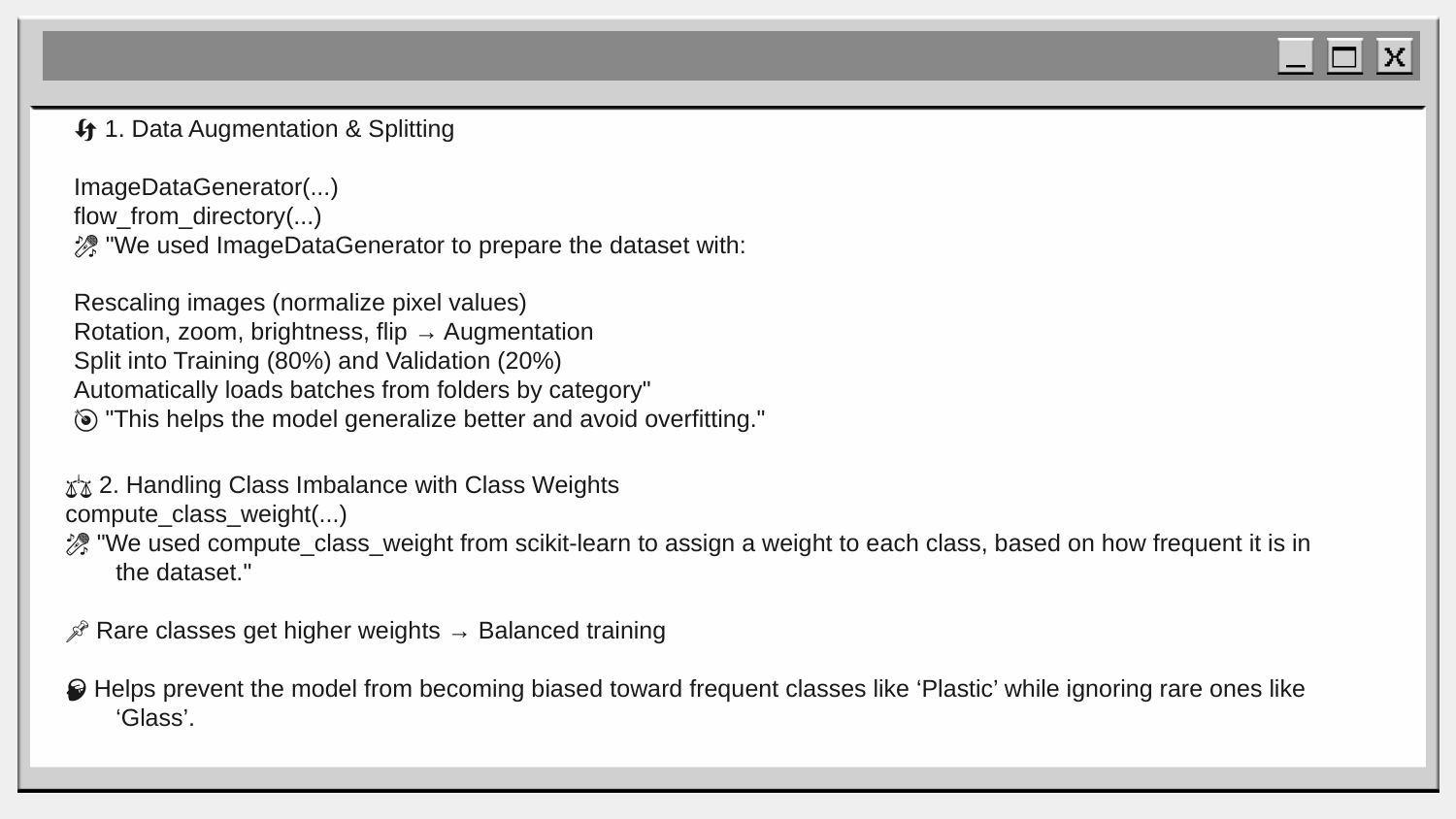

🔄 1. Data Augmentation & Splitting

ImageDataGenerator(...)
flow_from_directory(...)
🎤 "We used ImageDataGenerator to prepare the dataset with:

Rescaling images (normalize pixel values)
Rotation, zoom, brightness, flip → Augmentation
Split into Training (80%) and Validation (20%)
Automatically loads batches from folders by category"
🎯 "This helps the model generalize better and avoid overfitting."

#

⚖️ 2. Handling Class Imbalance with Class Weights
compute_class_weight(...)
🎤 "We used compute_class_weight from scikit-learn to assign a weight to each class, based on how frequent it is in the dataset."

📌 Rare classes get higher weights → Balanced training

🧠 Helps prevent the model from becoming biased toward frequent classes like ‘Plastic’ while ignoring rare ones like ‘Glass’.